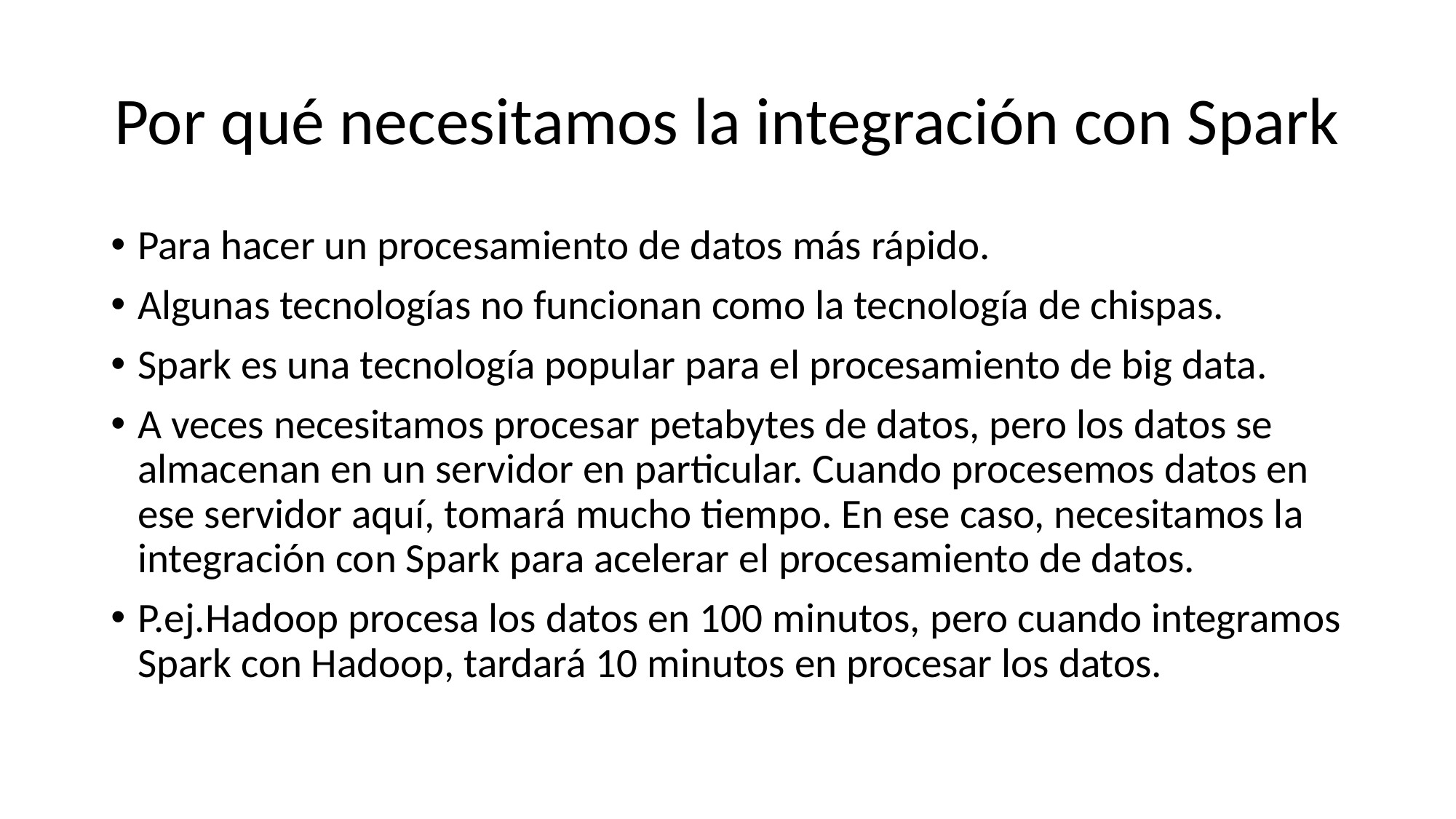

# Por qué necesitamos la integración con Spark
Para hacer un procesamiento de datos más rápido.
Algunas tecnologías no funcionan como la tecnología de chispas.
Spark es una tecnología popular para el procesamiento de big data.
A veces necesitamos procesar petabytes de datos, pero los datos se almacenan en un servidor en particular. Cuando procesemos datos en ese servidor aquí, tomará mucho tiempo. En ese caso, necesitamos la integración con Spark para acelerar el procesamiento de datos.
P.ej.Hadoop procesa los datos en 100 minutos, pero cuando integramos Spark con Hadoop, tardará 10 minutos en procesar los datos.